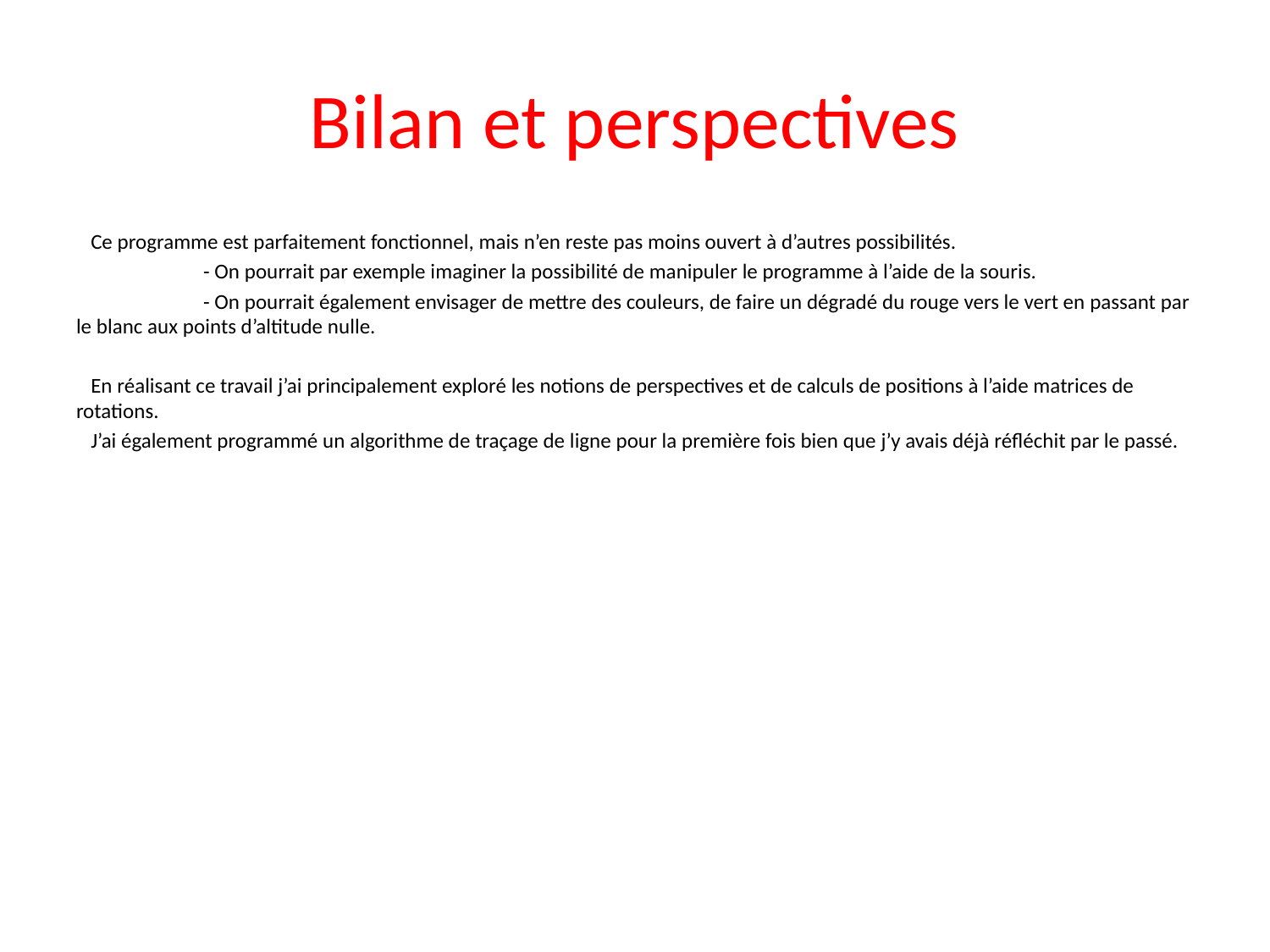

# Bilan et perspectives
   Ce programme est parfaitement fonctionnel, mais n’en reste pas moins ouvert à d’autres possibilités.
	- On pourrait par exemple imaginer la possibilité de manipuler le programme à l’aide de la souris.
	- On pourrait également envisager de mettre des couleurs, de faire un dégradé du rouge vers le vert en passant par le blanc aux points d’altitude nulle.

   En réalisant ce travail j’ai principalement exploré les notions de perspectives et de calculs de positions à l’aide matrices de rotations.
   J’ai également programmé un algorithme de traçage de ligne pour la première fois bien que j’y avais déjà réfléchit par le passé.